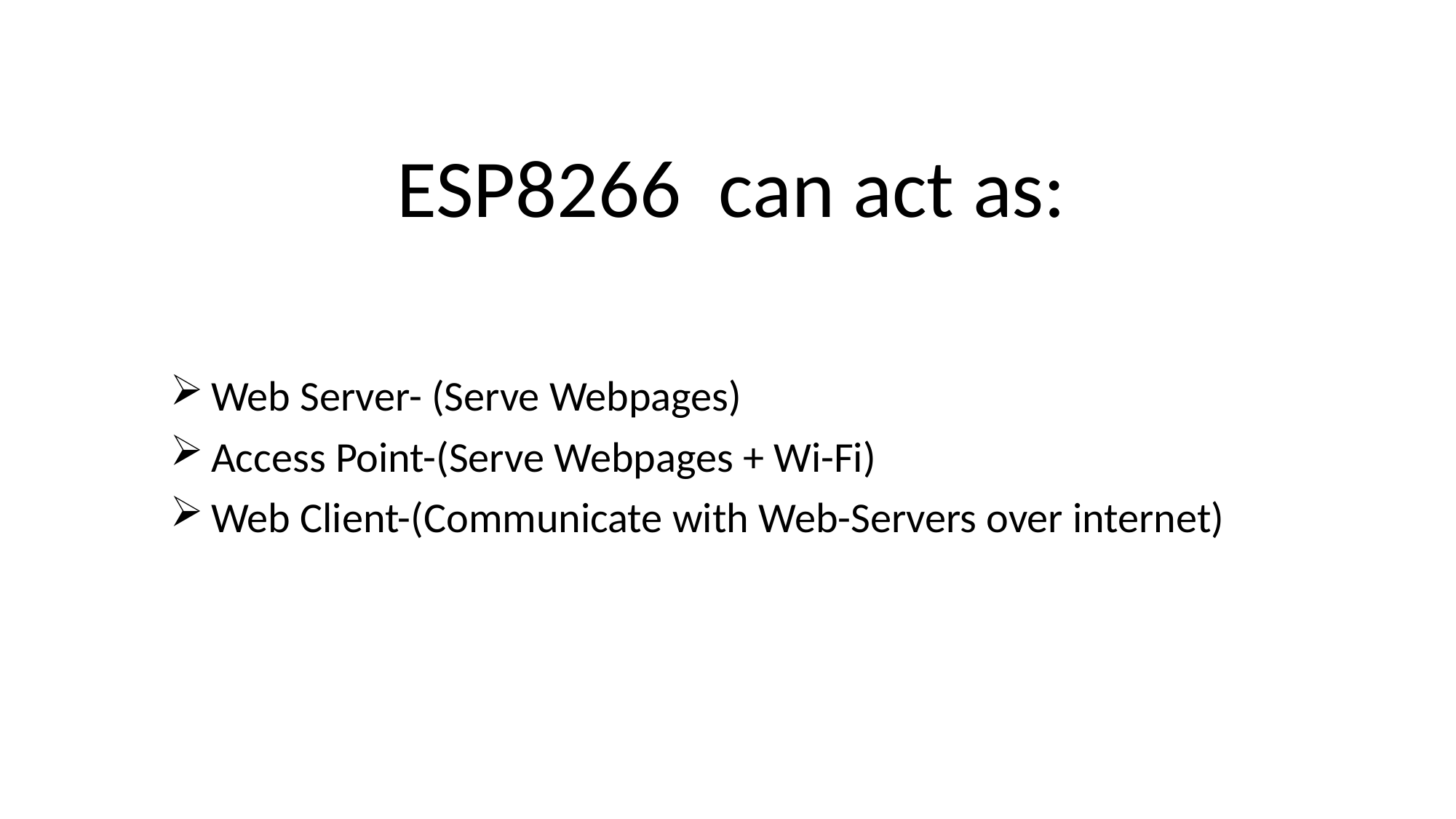

ESP8266  can act as:
Web Server- (Serve Webpages)
Access Point-(Serve Webpages + Wi-Fi)
Web Client-(Communicate with Web-Servers over internet)